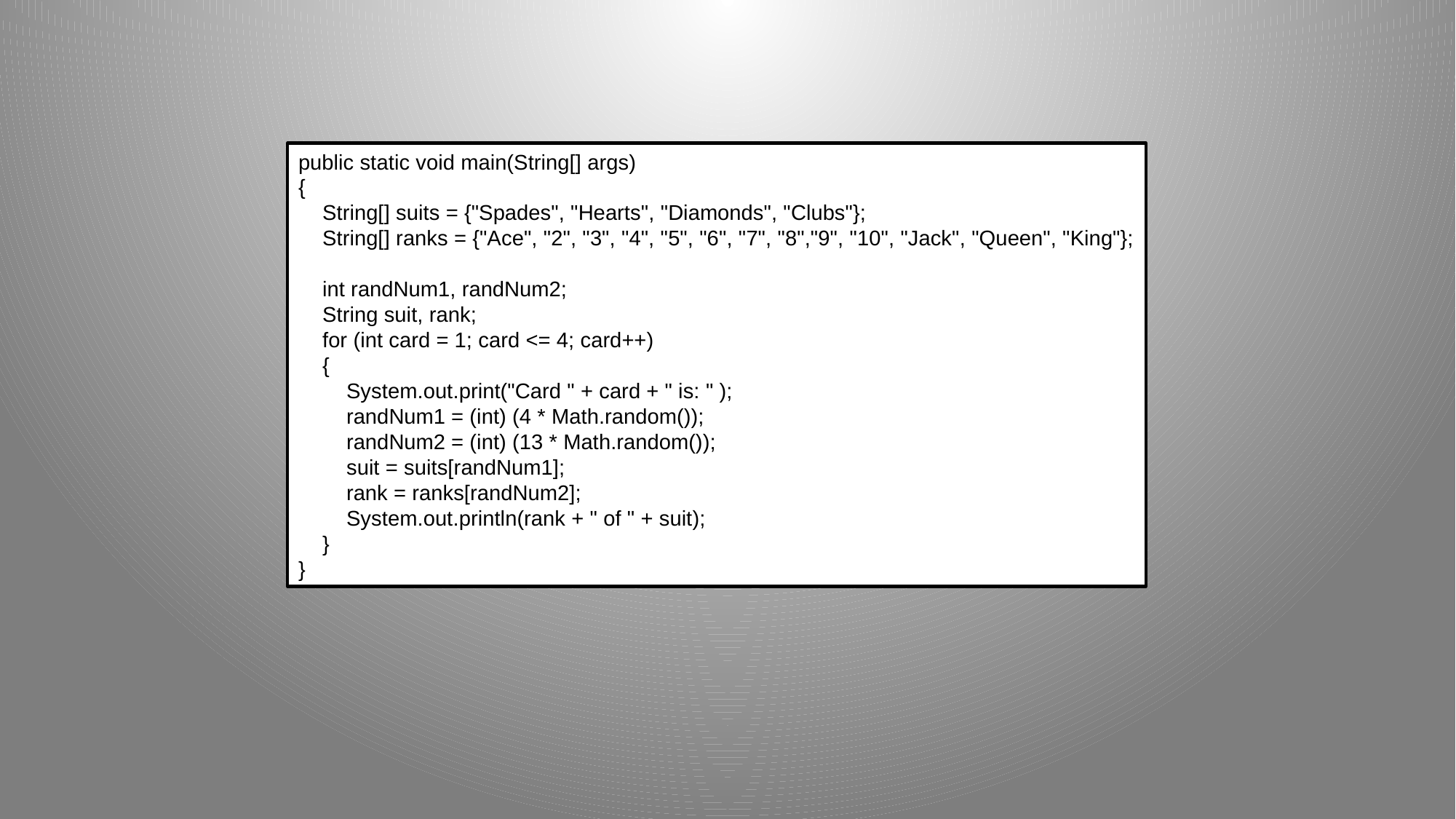

public static void main(String[] args)
{
    String[] suits = {"Spades", "Hearts", "Diamonds", "Clubs"};
    String[] ranks = {"Ace", "2", "3", "4", "5", "6", "7", "8","9", "10", "Jack", "Queen", "King"};

    int randNum1, randNum2;
    String suit, rank;
    for (int card = 1; card <= 4; card++)
    {
        System.out.print("Card " + card + " is: " );
        randNum1 = (int) (4 * Math.random());
        randNum2 = (int) (13 * Math.random());
        suit = suits[randNum1];
        rank = ranks[randNum2];
        System.out.println(rank + " of " + suit);
    }
}